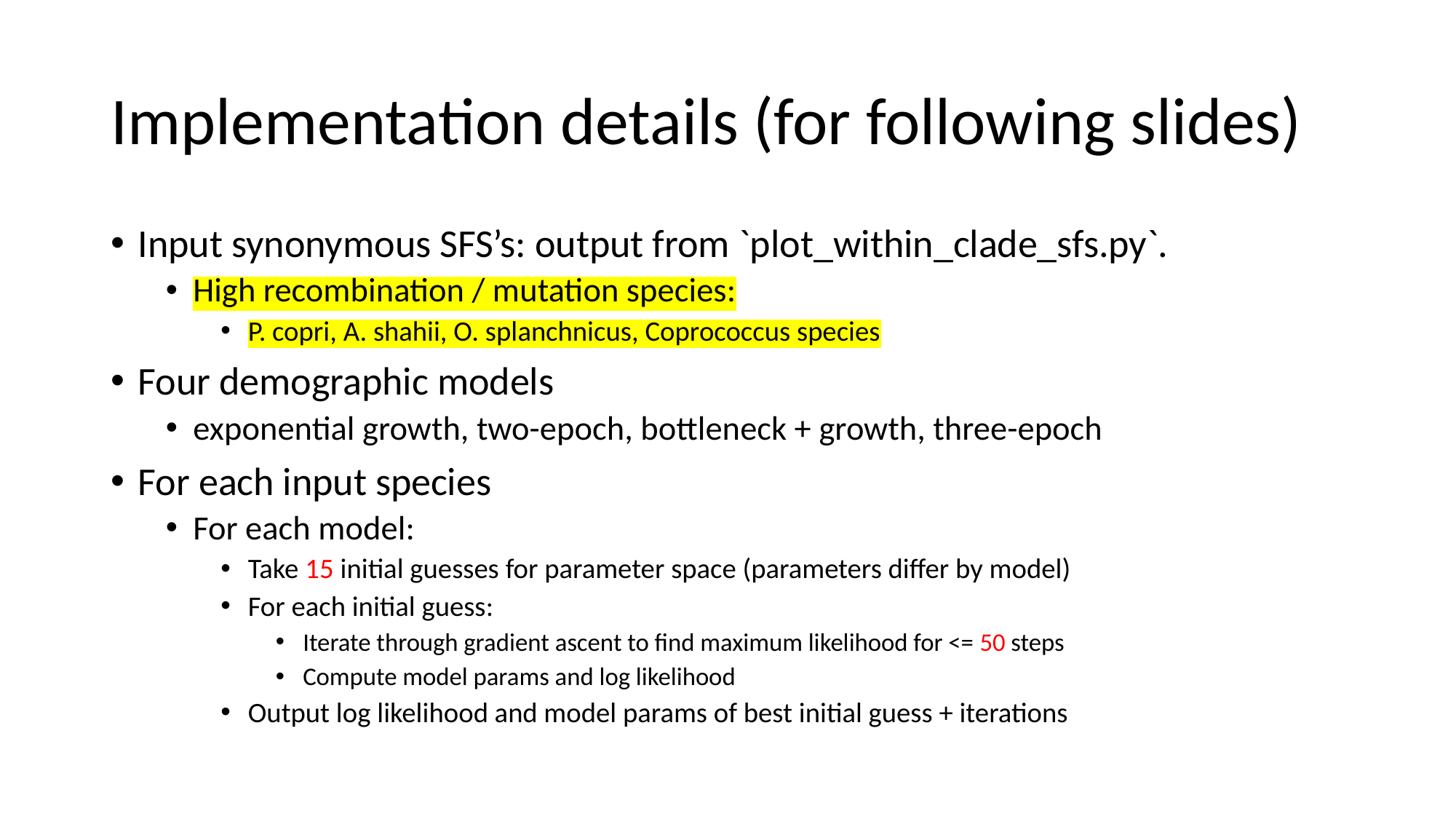

# Implementation details (for following slides)
Input synonymous SFS’s: output from `plot_within_clade_sfs.py`.
High recombination / mutation species:
P. copri, A. shahii, O. splanchnicus, Coprococcus species
Four demographic models
exponential growth, two-epoch, bottleneck + growth, three-epoch
For each input species
For each model:
Take 15 initial guesses for parameter space (parameters differ by model)
For each initial guess:
Iterate through gradient ascent to find maximum likelihood for <= 50 steps
Compute model params and log likelihood
Output log likelihood and model params of best initial guess + iterations